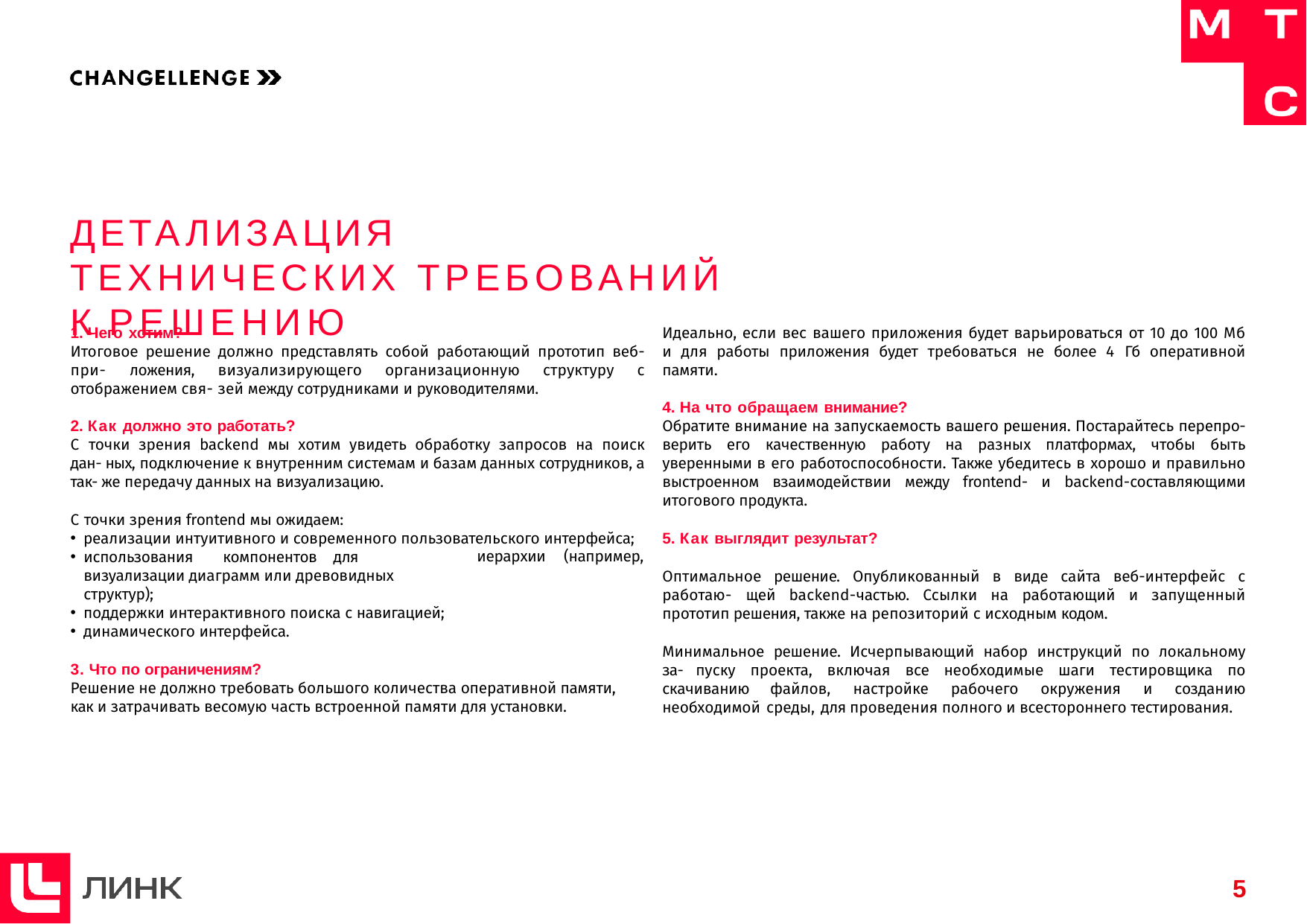

# ДЕТАЛИЗАЦИЯ ТЕХНИЧЕСКИХ ТРЕБОВАНИЙ К РЕШЕНИЮ
Чего хотим?
Итоговое решение должно представлять собой работающий прототип веб-при- ложения, визуализирующего организационную структуру с отображением свя- зей между сотрудниками и руководителями.

Как должно это работать?
С точки зрения backend мы хотим увидеть обработку запросов на поиск дан- ных, подключение к внутренним системам и базам данных сотрудников, а так- же передачу данных на визуализацию.

С точки зрения frontend мы ожидаем:
реализации интуитивного и современного пользовательского интерфейса;
использования	компонентов	для	визуализации диаграмм или древовидных структур);
поддержки интерактивного поиска с навигацией;
динамического интерфейса.

3. Что по ограничениям?
Решение не должно требовать большого количества оперативной памяти, как и затрачивать весомую часть встроенной памяти для установки.
Идеально, если вес вашего приложения будет варьироваться от 10 до 100 Мб и для работы приложения будет требоваться не более 4 Гб оперативной памяти.

На что обращаем внимание?
Обратите внимание на запускаемость вашего решения. Постарайтесь перепро- верить его качественную работу на разных платформах, чтобы быть уверенными в его работоспособности. Также убедитесь в хорошо и правильно выстроенном взаимодействии между frontend- и backend-составляющими итогового продукта.

Как выглядит результат?

Оптимальное решение. Опубликованный в виде сайта веб-интерфейс с работаю- щей backend-частью. Ссылки на работающий и запущенный прототип решения, также на репозиторий с исходным кодом.

Минимальное решение. Исчерпывающий набор инструкций по локальному за- пуску проекта, включая все необходимые шаги тестировщика по скачиванию файлов, настройке рабочего окружения и созданию необходимой среды, для проведения полного и всестороннего тестирования.
иерархии	(например,
5